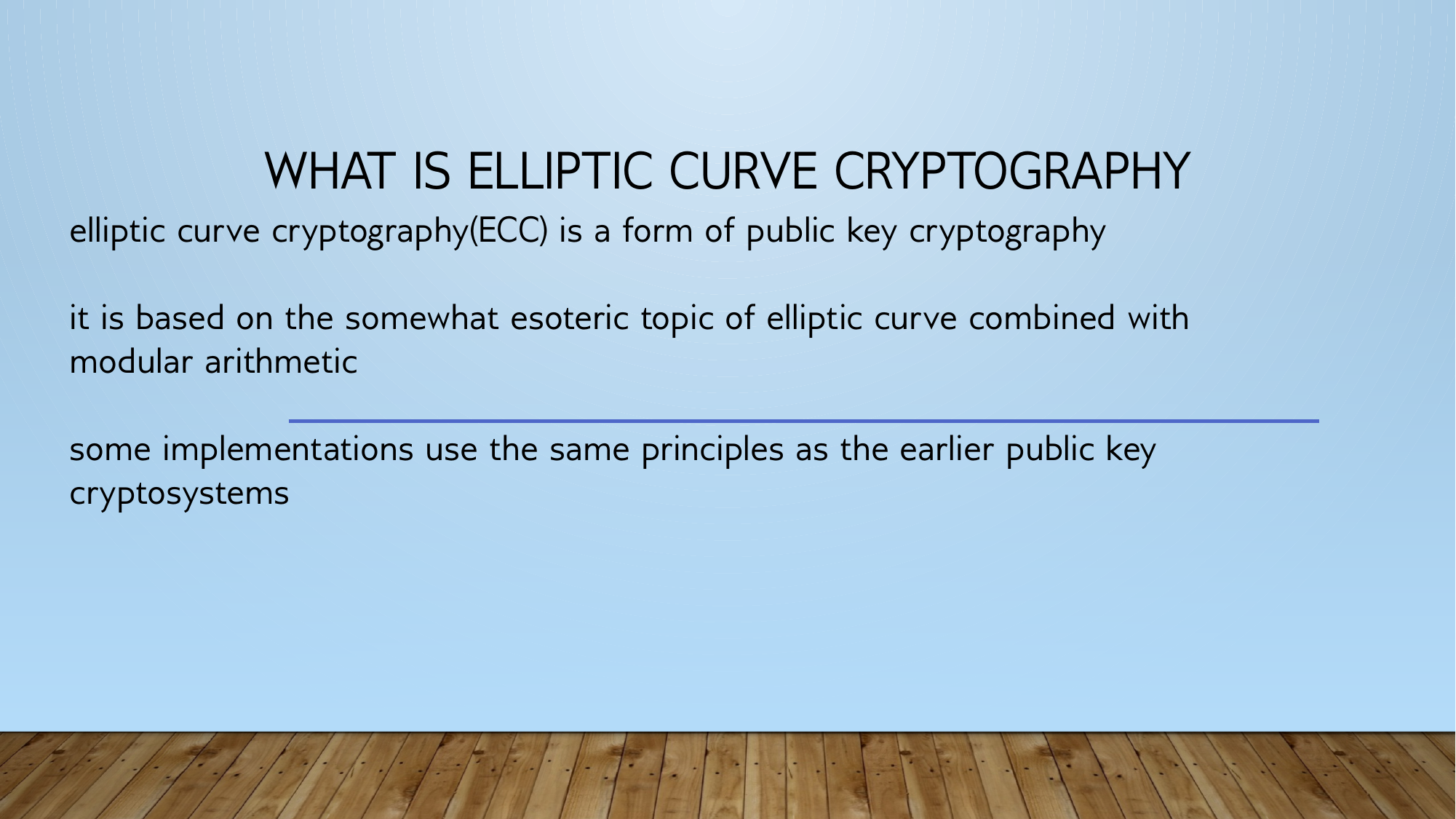

# What is Elliptic Curve Cryptography
elliptic curve cryptography(ECC) is a form of public key cryptography

it is based on the somewhat esoteric topic of elliptic curve combined with modular arithmetic

some implementations use the same principles as the earlier public key cryptosystems